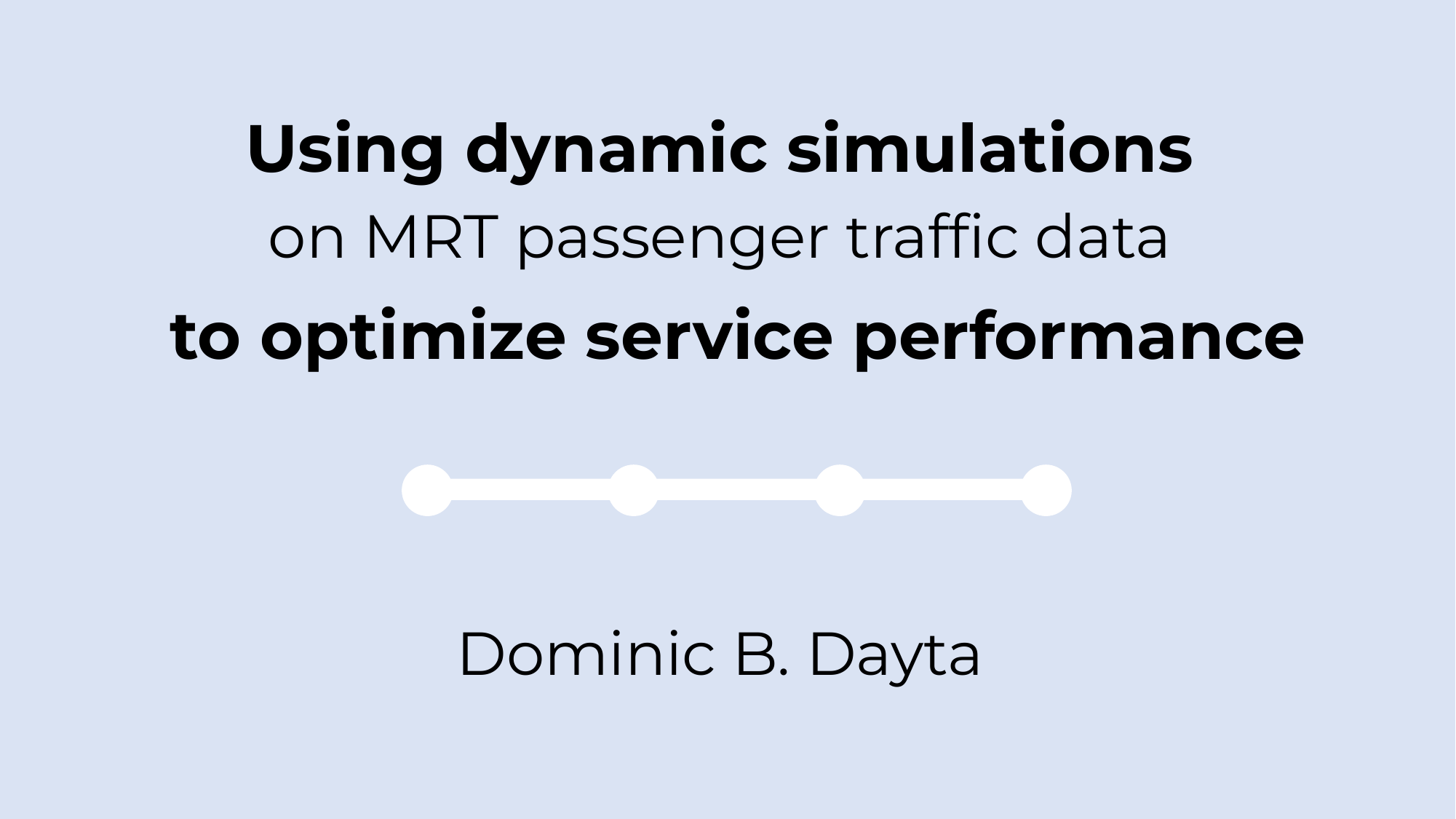

Using dynamic simulations
on MRT passenger traffic data
to optimize service performance

Dominic B. Dayta